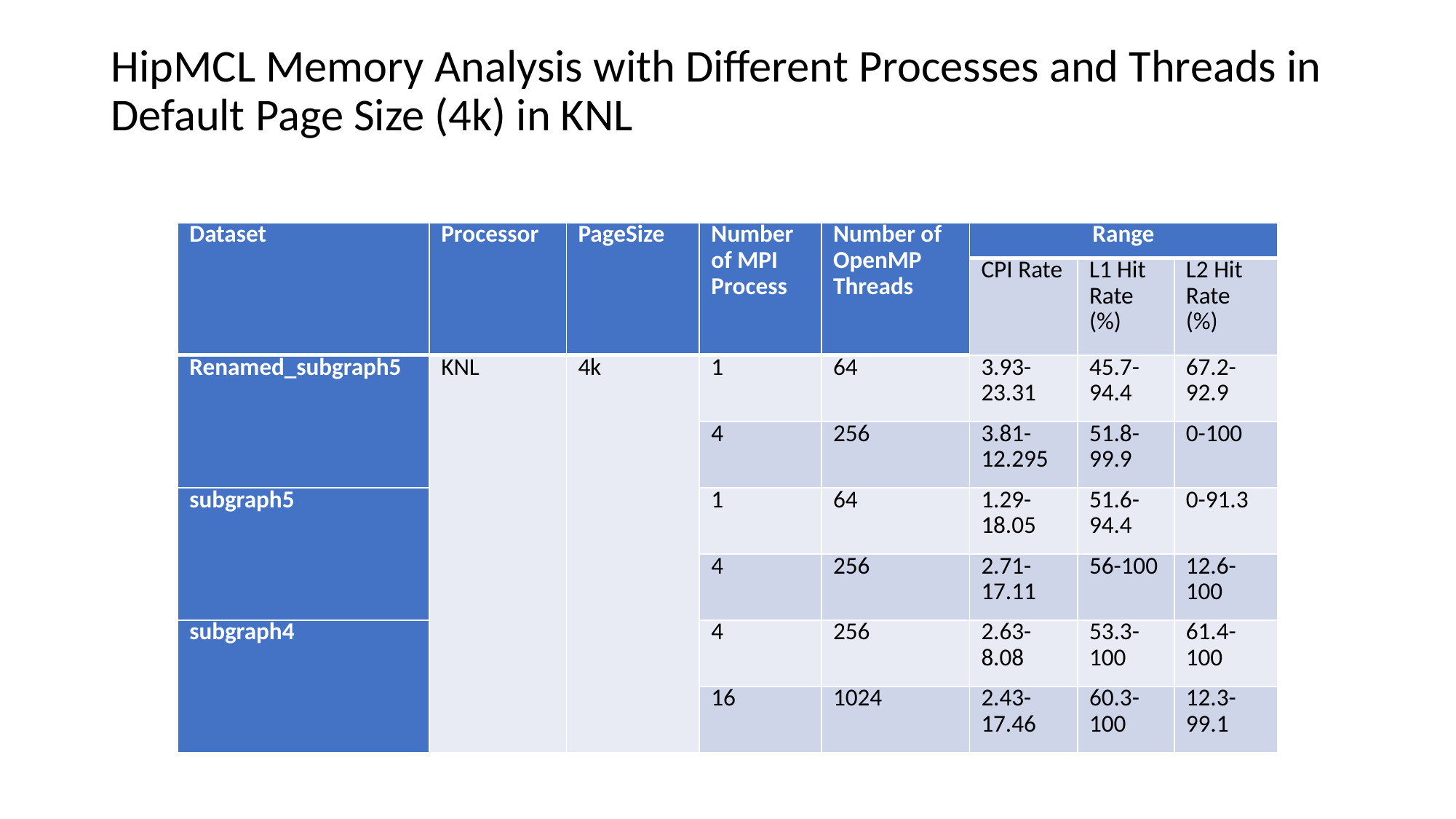

# HipMCL Memory Analysis with Different Processes and Threads in Default Page Size (4k) in KNL
| Dataset | Processor | PageSize | Number of MPI Process | Number of OpenMP Threads | Range |  |  |
| --- | --- | --- | --- | --- | --- | --- | --- |
|  |  |  |  |  | CPI Rate | L1 Hit Rate (%) | L2 Hit Rate (%) |
| Renamed\_subgraph5 | KNL | 4k | 1 | 64 | 3.93-23.31 | 45.7-94.4 | 67.2-92.9 |
|  |  |  | 4 | 256 | 3.81-12.295 | 51.8-99.9 | 0-100 |
| subgraph5 |  |  | 1 | 64 | 1.29-18.05 | 51.6-94.4 | 0-91.3 |
|  |  |  | 4 | 256 | 2.71-17.11 | 56-100 | 12.6-100 |
| subgraph4 |  |  | 4 | 256 | 2.63-8.08 | 53.3-100 | 61.4-100 |
|  |  |  | 16 | 1024 | 2.43-17.46 | 60.3-100 | 12.3-99.1 |